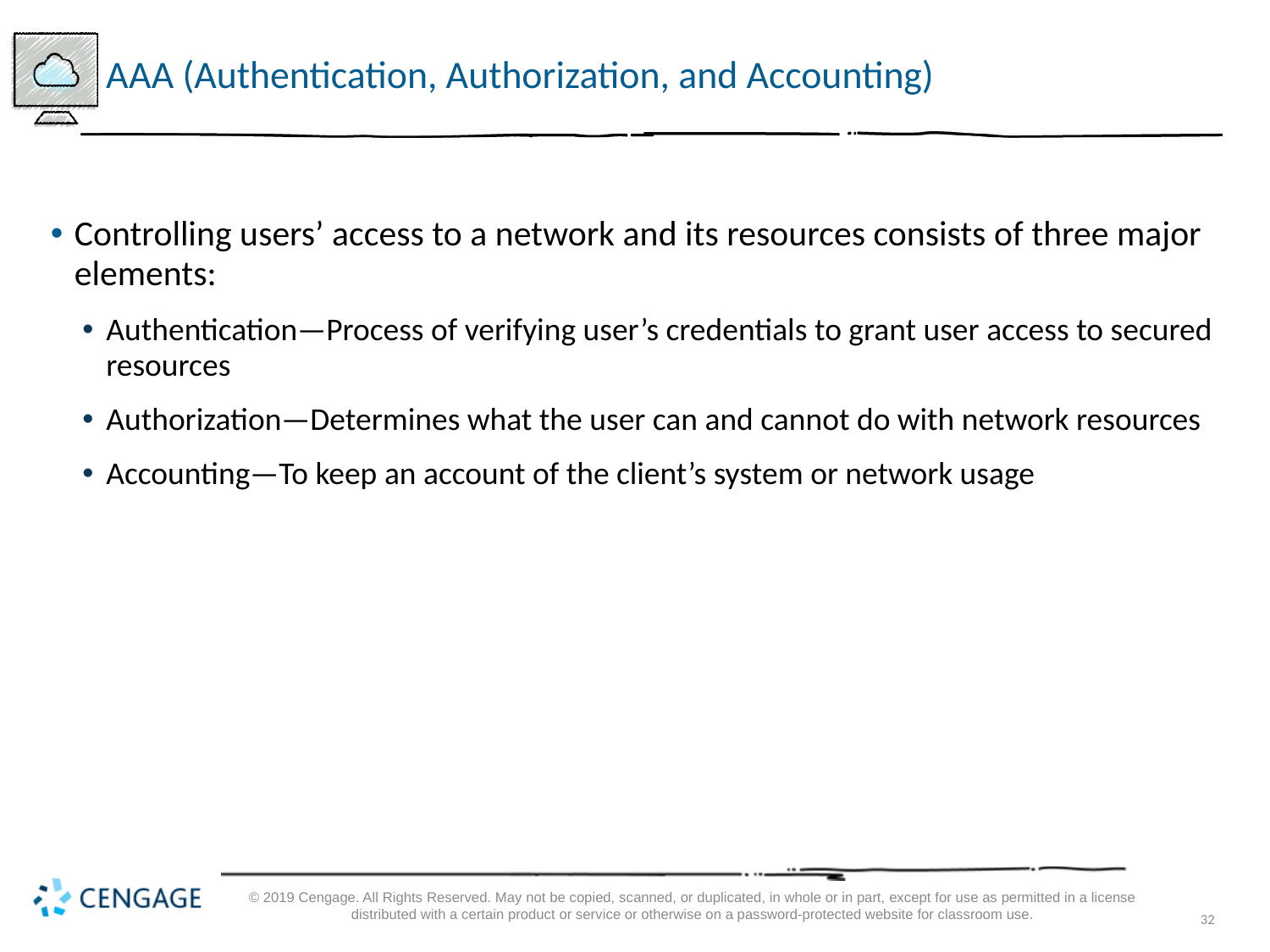

# A A A (Authentication, Authorization, and Accounting)
Controlling users’ access to a network and its resources consists of three major elements:
Authentication—Process of verifying user’s credentials to grant user access to secured resources
Authorization—Determines what the user can and cannot do with network resources
Accounting—To keep an account of the client’s system or network usage
© 2019 Cengage. All Rights Reserved. May not be copied, scanned, or duplicated, in whole or in part, except for use as permitted in a license distributed with a certain product or service or otherwise on a password-protected website for classroom use.